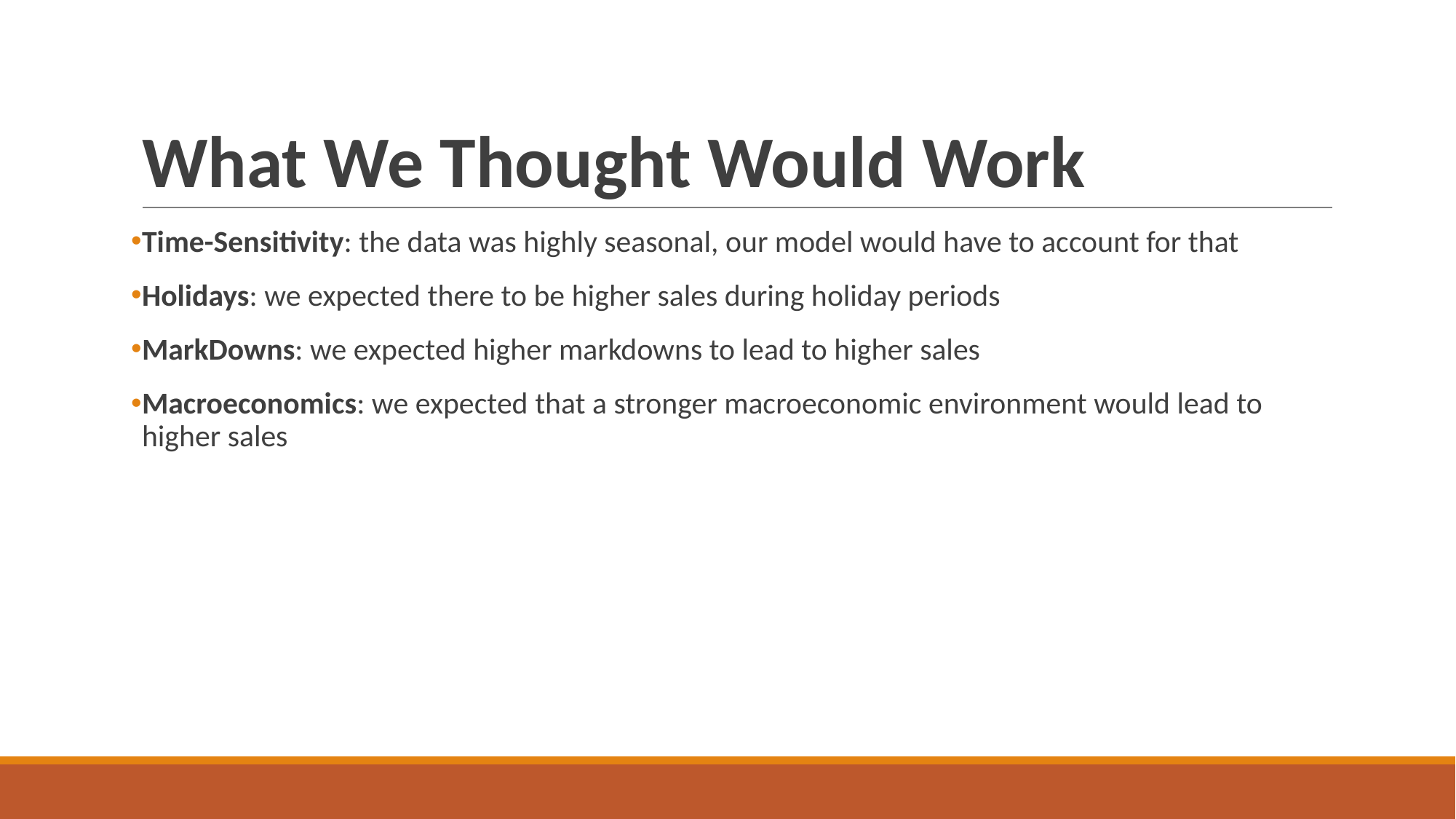

# What We Thought Would Work
Time-Sensitivity: the data was highly seasonal, our model would have to account for that
Holidays: we expected there to be higher sales during holiday periods
MarkDowns: we expected higher markdowns to lead to higher sales
Macroeconomics: we expected that a stronger macroeconomic environment would lead to higher sales